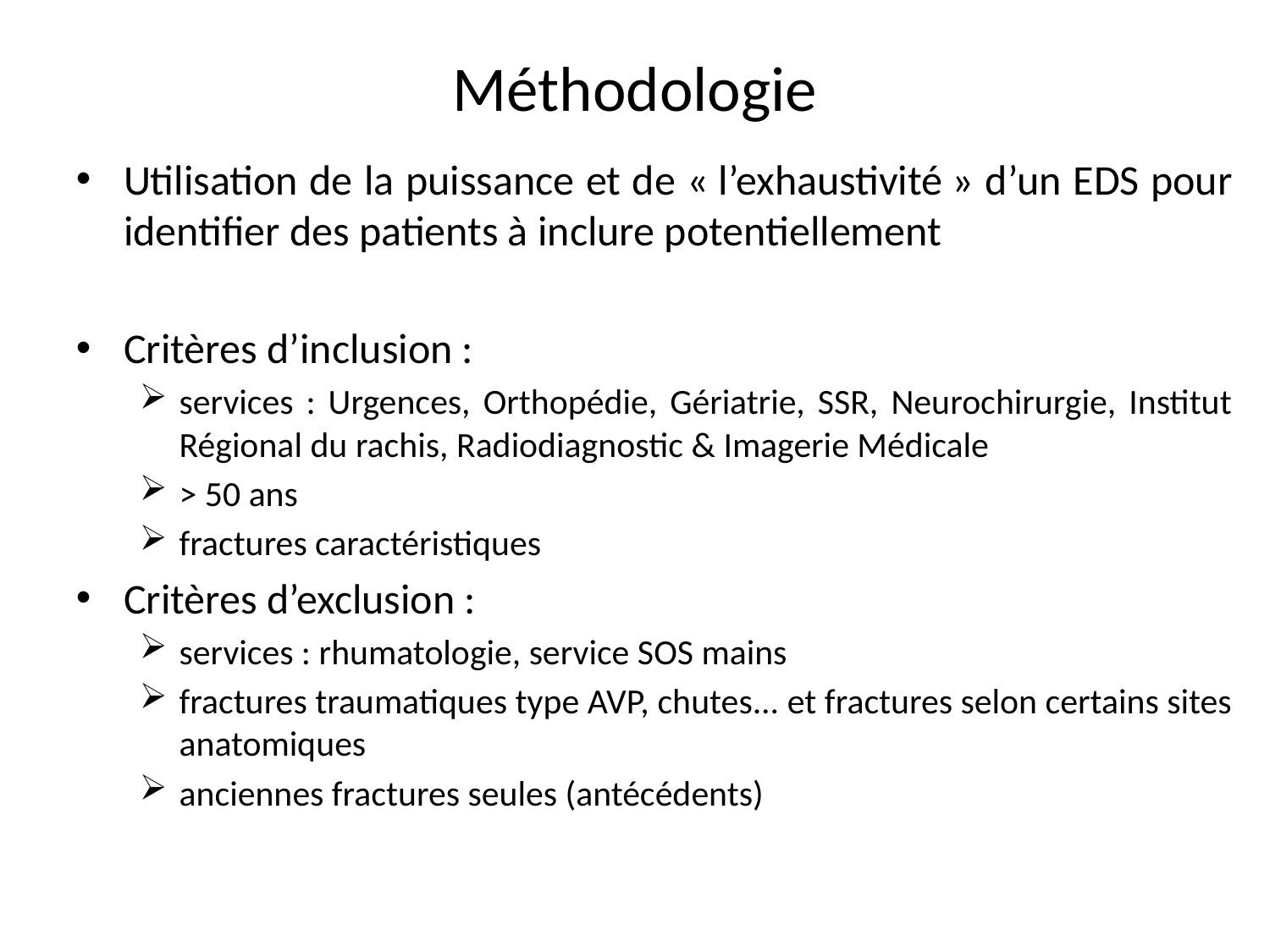

# Méthodologie
Utilisation de la puissance et de « l’exhaustivité » d’un EDS pour identifier des patients à inclure potentiellement

Critères d’inclusion :
services : Urgences, Orthopédie, Gériatrie, SSR, Neurochirurgie, Institut Régional du rachis, Radiodiagnostic & Imagerie Médicale
> 50 ans
fractures caractéristiques
Critères d’exclusion :
services : rhumatologie, service SOS mains
fractures traumatiques type AVP, chutes... et fractures selon certains sites anatomiques
anciennes fractures seules (antécédents)